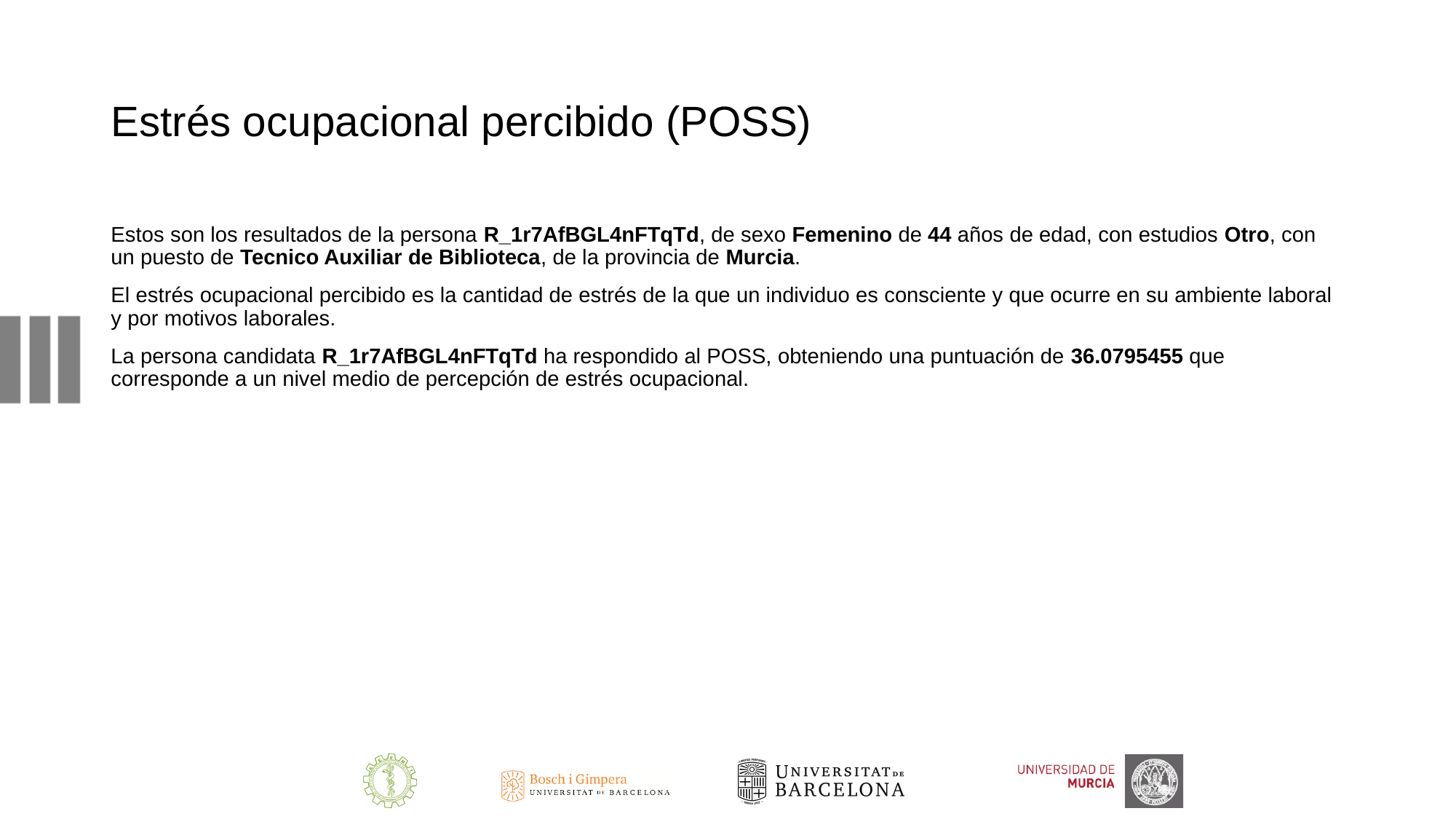

# Estrés ocupacional percibido (POSS)
Estos son los resultados de la persona R_1r7AfBGL4nFTqTd, de sexo Femenino de 44 años de edad, con estudios Otro, con un puesto de Tecnico Auxiliar de Biblioteca, de la provincia de Murcia.
El estrés ocupacional percibido es la cantidad de estrés de la que un individuo es consciente y que ocurre en su ambiente laboral y por motivos laborales.
La persona candidata R_1r7AfBGL4nFTqTd ha respondido al POSS, obteniendo una puntuación de 36.0795455 que corresponde a un nivel medio de percepción de estrés ocupacional.